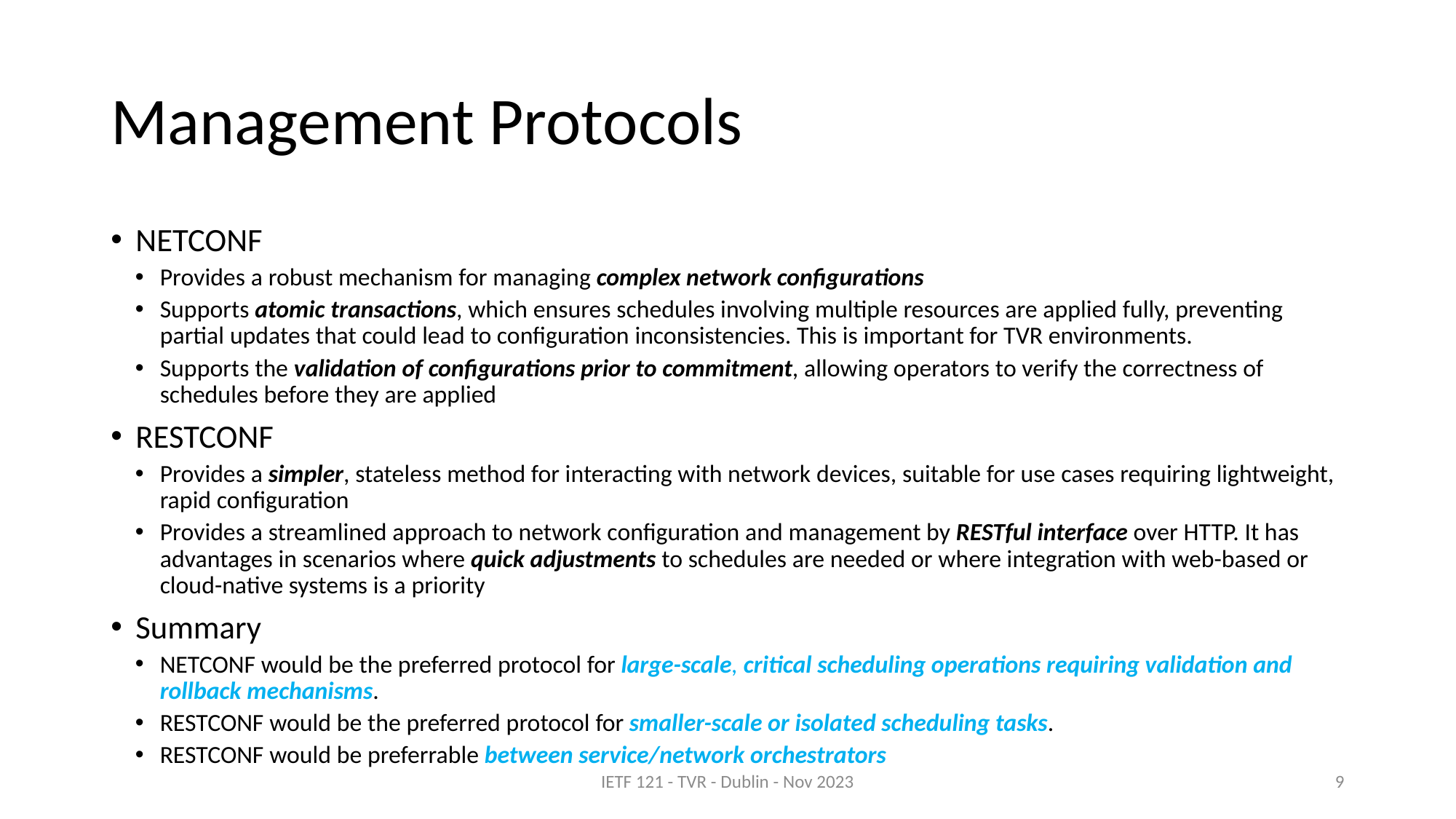

# Management Protocols
NETCONF
Provides a robust mechanism for managing complex network configurations
Supports atomic transactions, which ensures schedules involving multiple resources are applied fully, preventing partial updates that could lead to configuration inconsistencies. This is important for TVR environments.
Supports the validation of configurations prior to commitment, allowing operators to verify the correctness of schedules before they are applied
RESTCONF
Provides a simpler, stateless method for interacting with network devices, suitable for use cases requiring lightweight, rapid configuration
Provides a streamlined approach to network configuration and management by RESTful interface over HTTP. It has advantages in scenarios where quick adjustments to schedules are needed or where integration with web-based or cloud-native systems is a priority
Summary
NETCONF would be the preferred protocol for large-scale, critical scheduling operations requiring validation and rollback mechanisms.
RESTCONF would be the preferred protocol for smaller-scale or isolated scheduling tasks.
RESTCONF would be preferrable between service/network orchestrators
IETF 121 - TVR - Dublin - Nov 2023
9